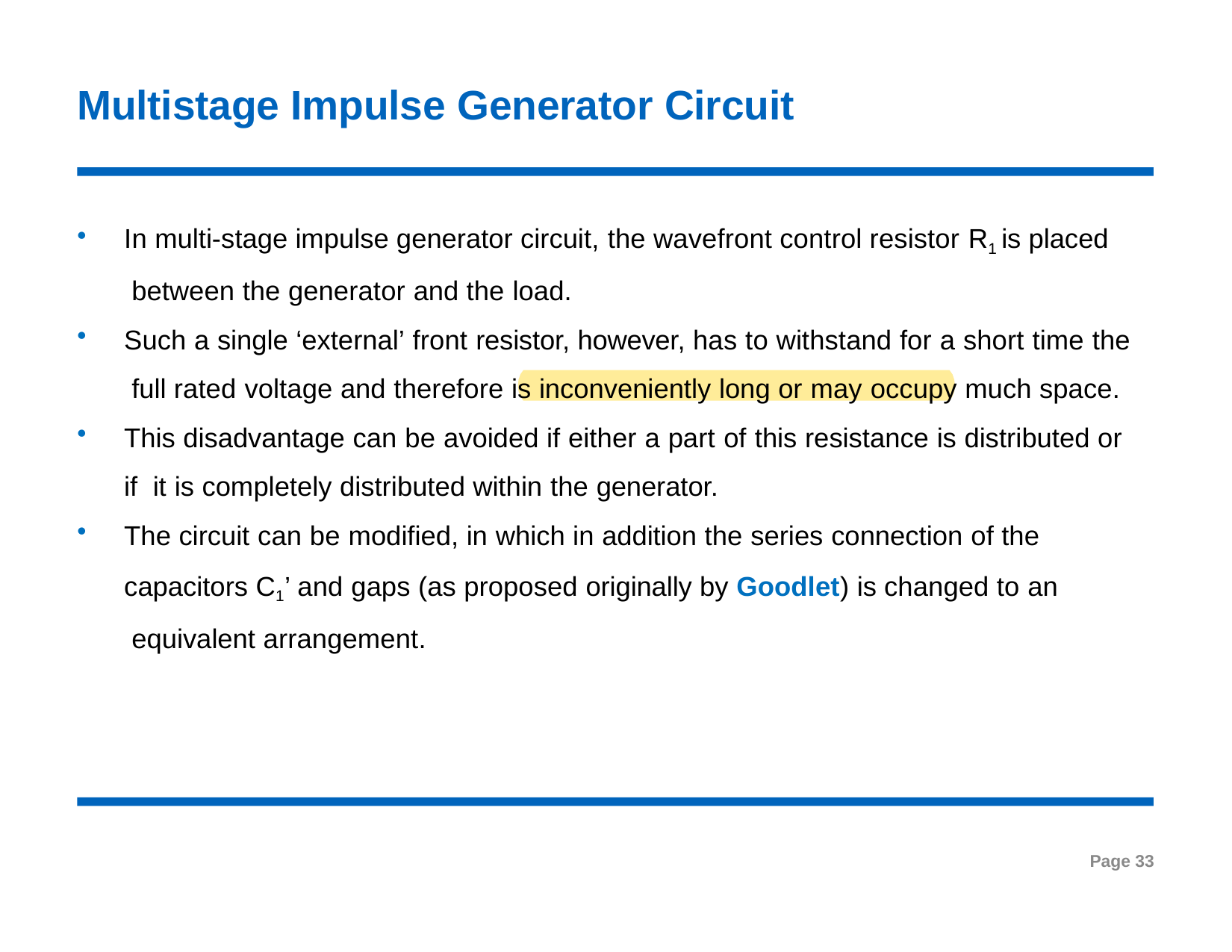

# Multistage Impulse Generator Circuit

In multi-stage impulse generator circuit, the wavefront control resistor R1 is placed  between the generator and the load.
Such a single ‘external’ front resistor, however, has to withstand for a short time the  full rated voltage and therefore is inconveniently long or may occupy much space.
This disadvantage can be avoided if either a part of this resistance is distributed or if  it is completely distributed within the generator.
The circuit can be modified, in which in addition the series connection of the  capacitors C1’ and gaps (as proposed originally by Goodlet) is changed to an  equivalent arrangement.

Page 33